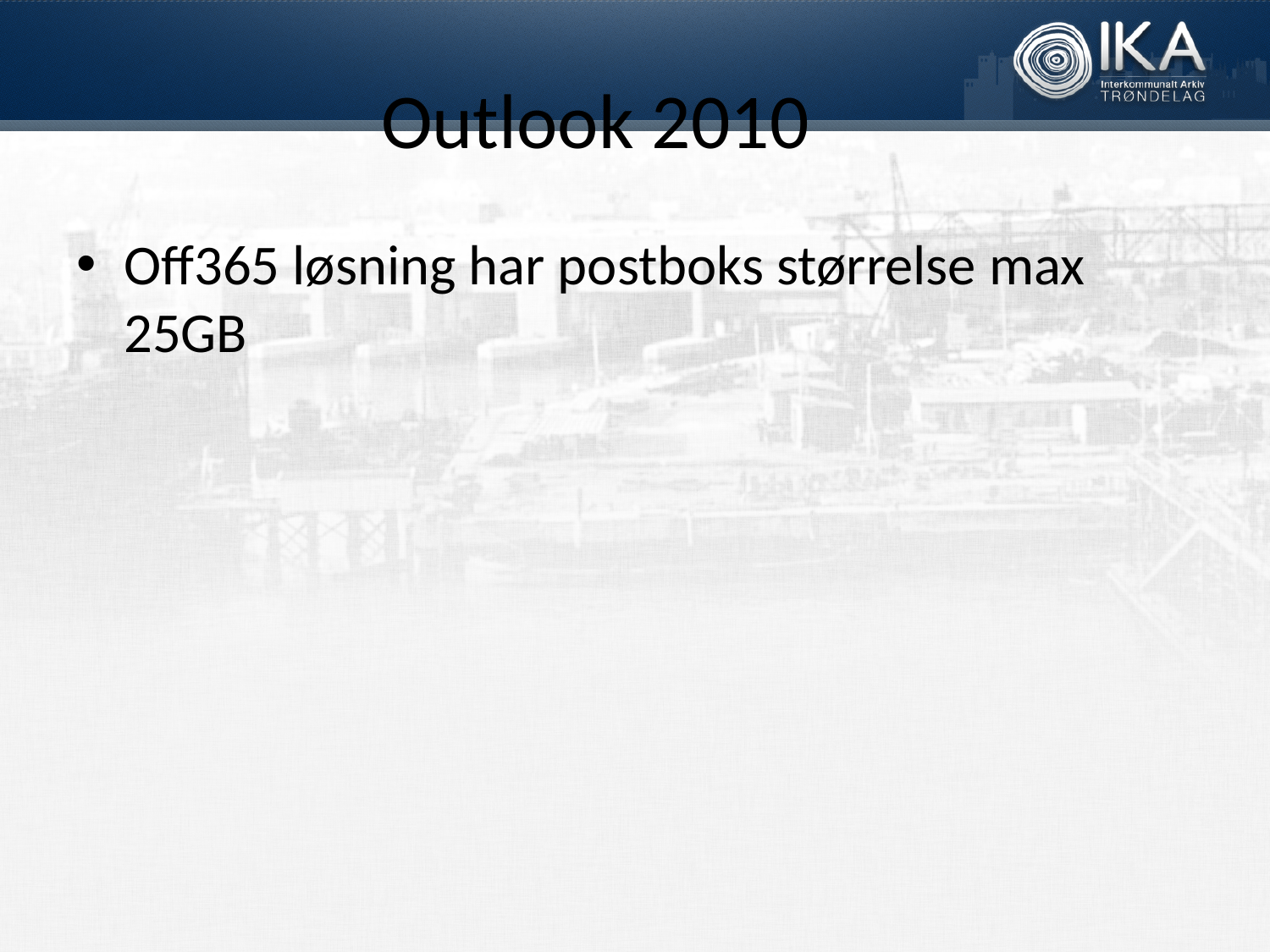

# Outlook 2010
Off365 løsning har postboks størrelse max 25GB